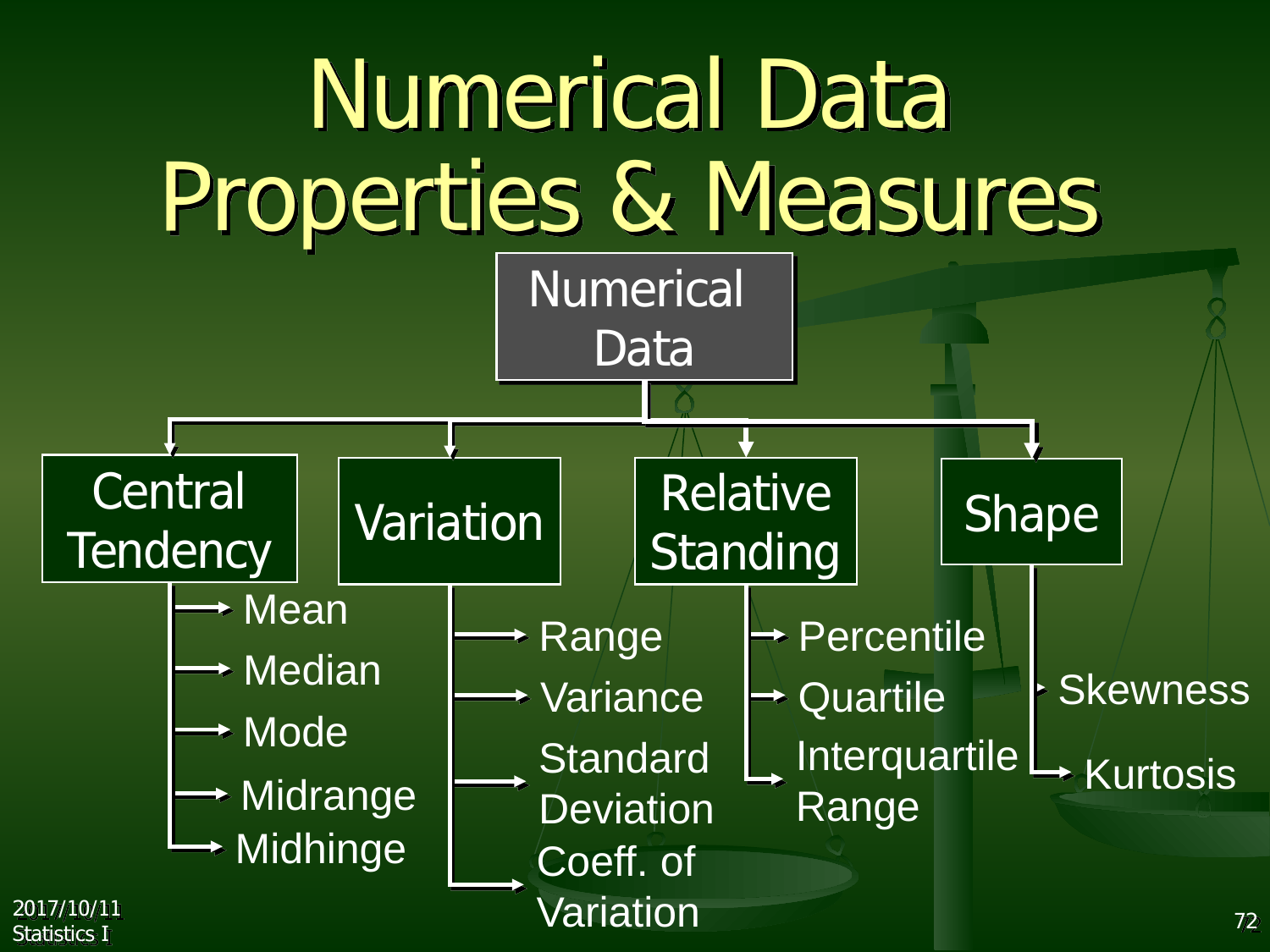

# Numerical Data Properties & Measures
Numerical
Data
Central
Tendency
Variation
Relative
Standing
Shape
Mean
Range
Percentile
Median
Skewness
Variance
Quartile
Mode
Interquartile
Range
Standard
Deviation
Kurtosis
Midrange
Midhinge
Coeff. of
Variation
2017/10/11
Statistics I
72